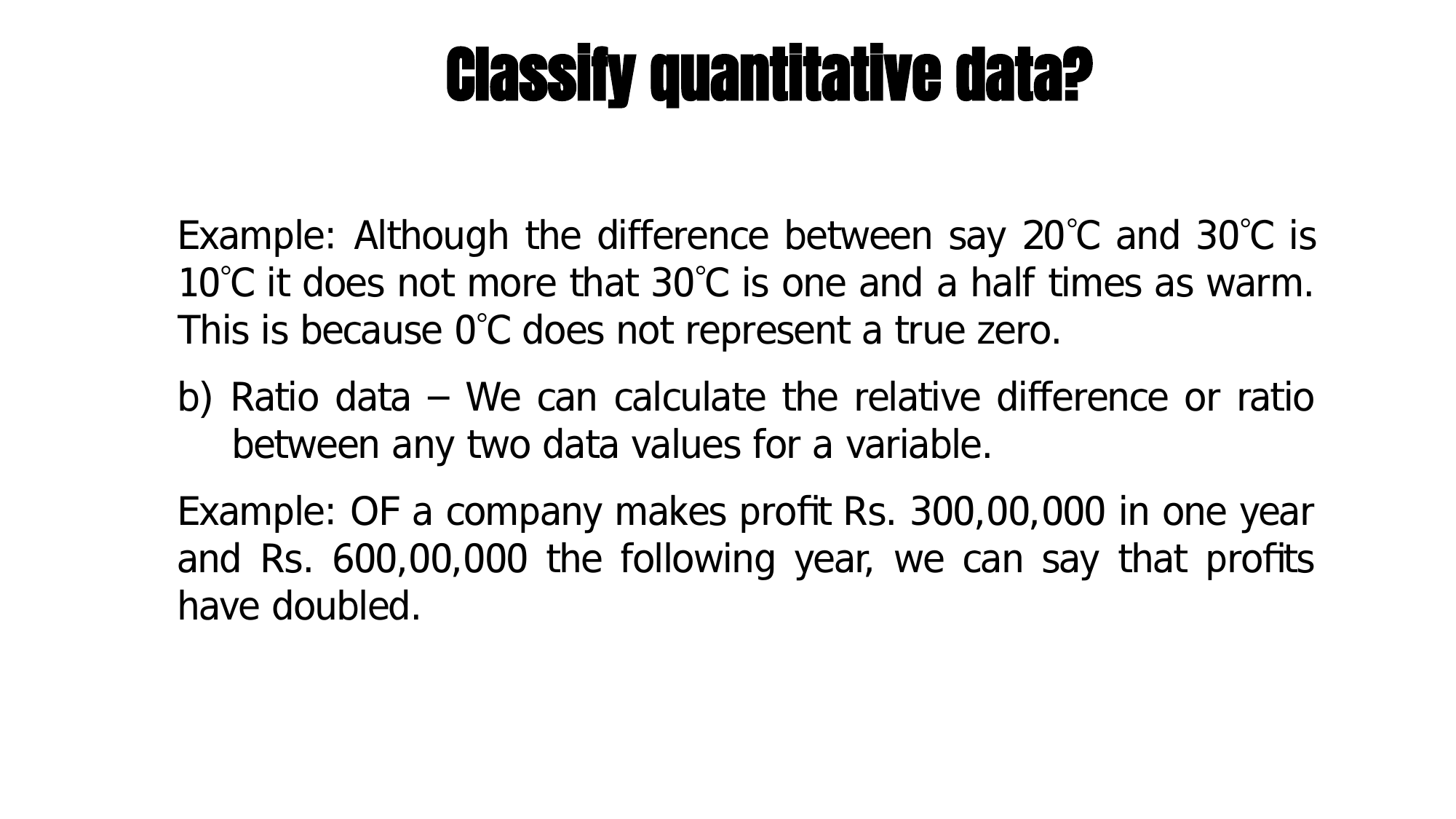

Classify quantitative data?
Example: Although the difference between say 20°C and 30°C is 10°C it does not more that 30°C is one and a half times as warm. This is because 0°C does not represent a true zero.
b) Ratio data – We can calculate the relative difference or ratio between any two data values for a variable.
Example: OF a company makes profit Rs. 300,00,000 in one year and Rs. 600,00,000 the following year, we can say that profits have doubled.